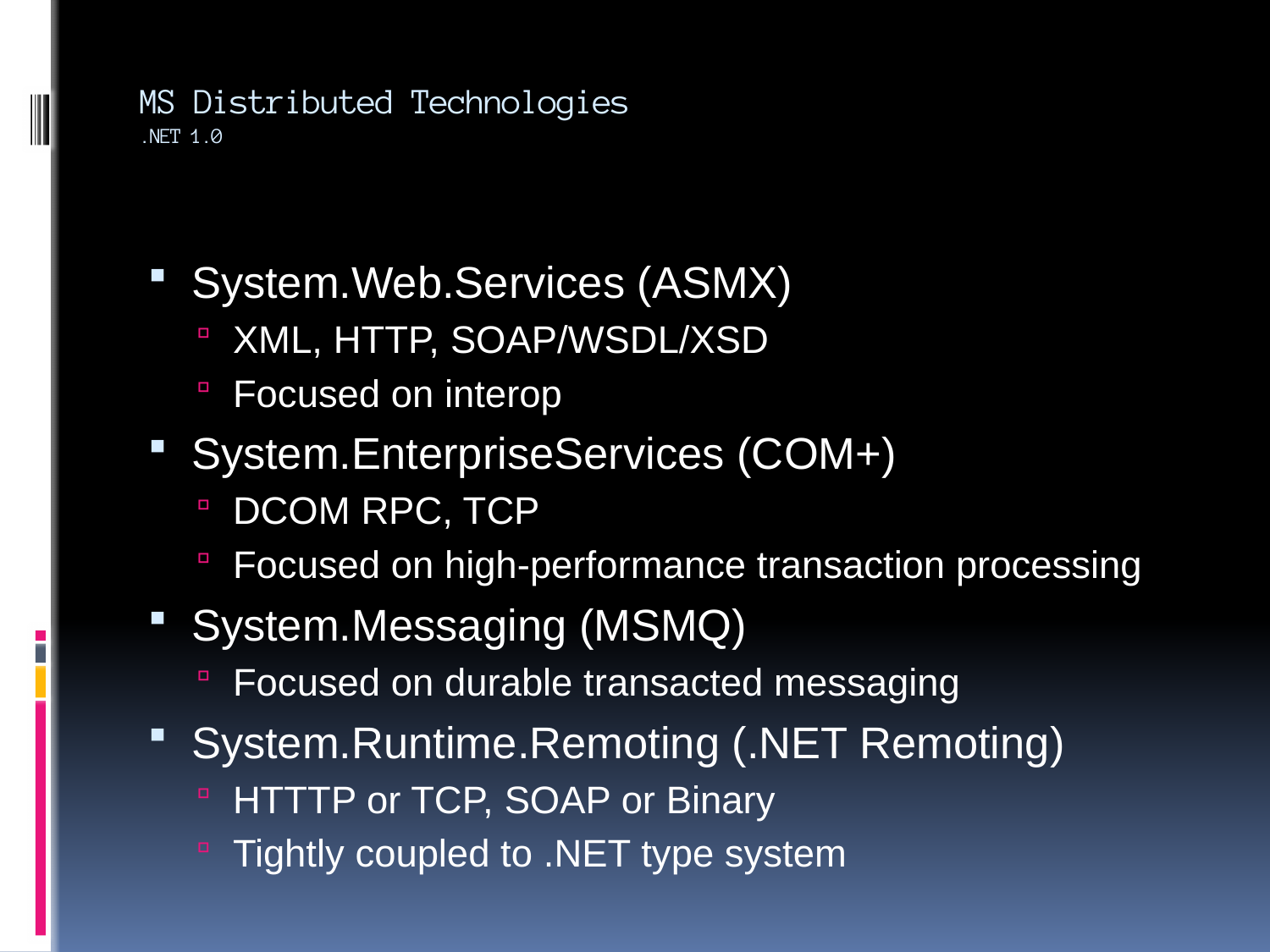

# MS Distributed Technologies .NET 1.0
System.Web.Services (ASMX)
XML, HTTP, SOAP/WSDL/XSD
Focused on interop
System.EnterpriseServices (COM+)
DCOM RPC, TCP
Focused on high-performance transaction processing
System.Messaging (MSMQ)
Focused on durable transacted messaging
System.Runtime.Remoting (.NET Remoting)
HTTTP or TCP, SOAP or Binary
Tightly coupled to .NET type system